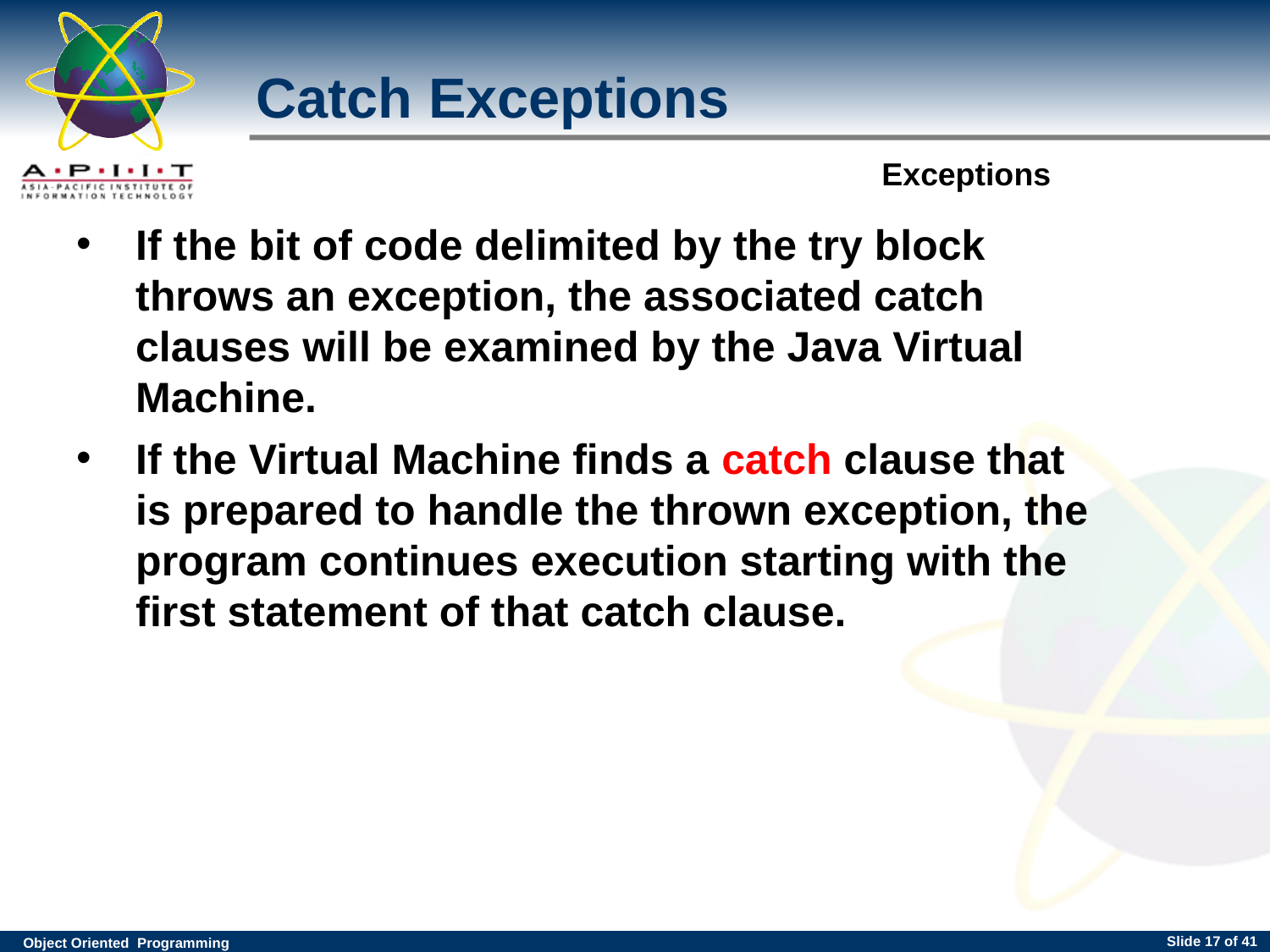

Catch Exceptions
# If the bit of code delimited by the try block throws an exception, the associated catch clauses will be examined by the Java Virtual Machine.
 If the Virtual Machine finds a catch clause that
 is prepared to handle the thrown exception, the
 program continues execution starting with the
 first statement of that catch clause.
Slide 17 of 41